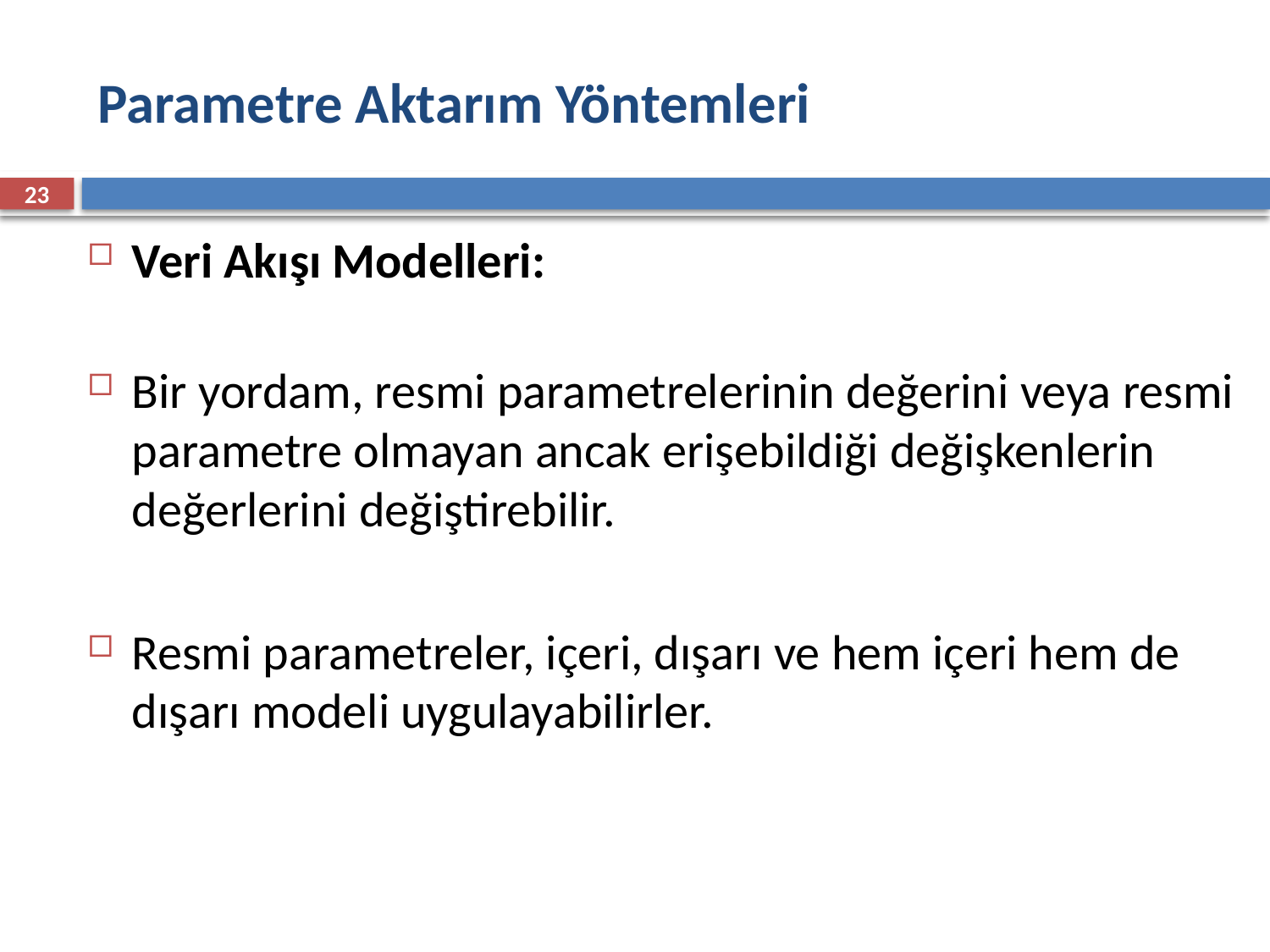

# Parametre Aktarım Yöntemleri
23
Veri Akışı Modelleri:
Bir yordam, resmi parametrelerinin değerini veya resmi parametre olmayan ancak erişebildiği değişkenlerin değerlerini değiştirebilir.

Resmi parametreler, içeri, dışarı ve hem içeri hem de dışarı modeli uygulayabilirler.